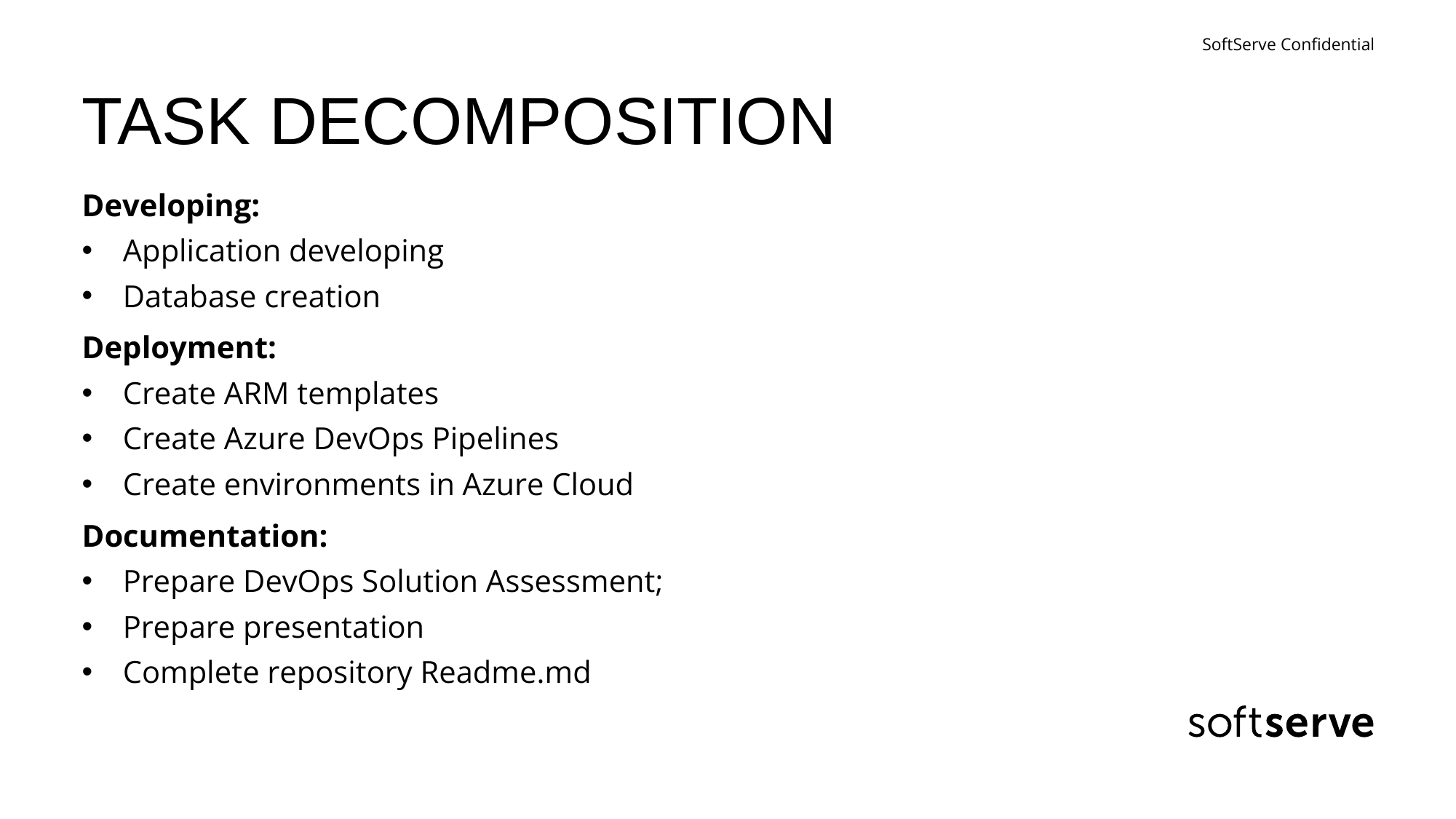

# TASK DECOMPOSITION
Developing:
Application developing
Database creation
Deployment:
Create ARM templates
Create Azure DevOps Pipelines
Create environments in Azure Cloud
Documentation:
Prepare DevOps Solution Assessment;
Prepare presentation
Complete repository Readme.md